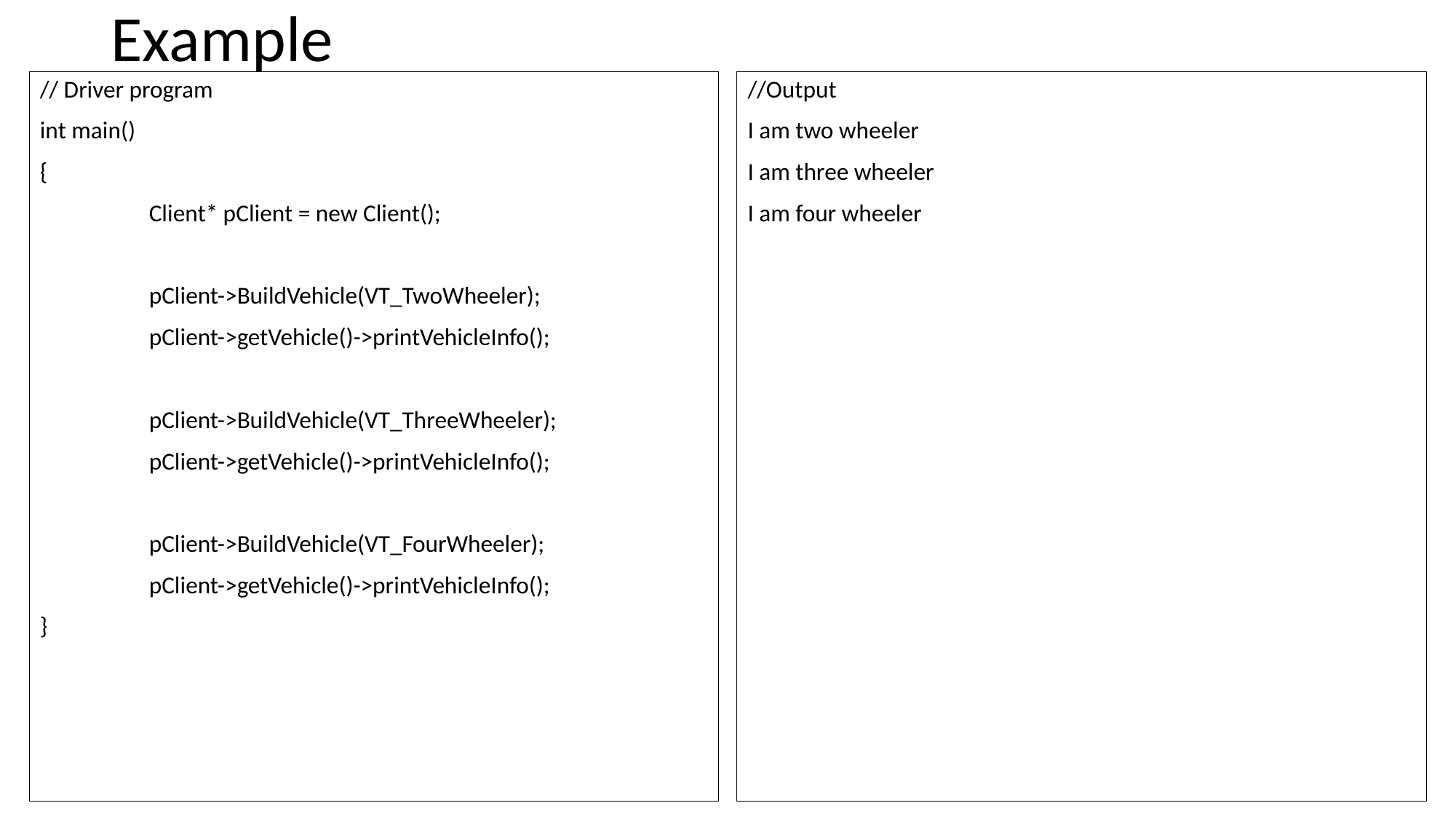

# Example
// Driver program
int main()
{
	Client* pClient = new Client();

	pClient->BuildVehicle(VT_TwoWheeler);
	pClient->getVehicle()->printVehicleInfo();

	pClient->BuildVehicle(VT_ThreeWheeler);
	pClient->getVehicle()->printVehicleInfo();

	pClient->BuildVehicle(VT_FourWheeler);
	pClient->getVehicle()->printVehicleInfo();
}

//Output
I am two wheeler
I am three wheeler
I am four wheeler